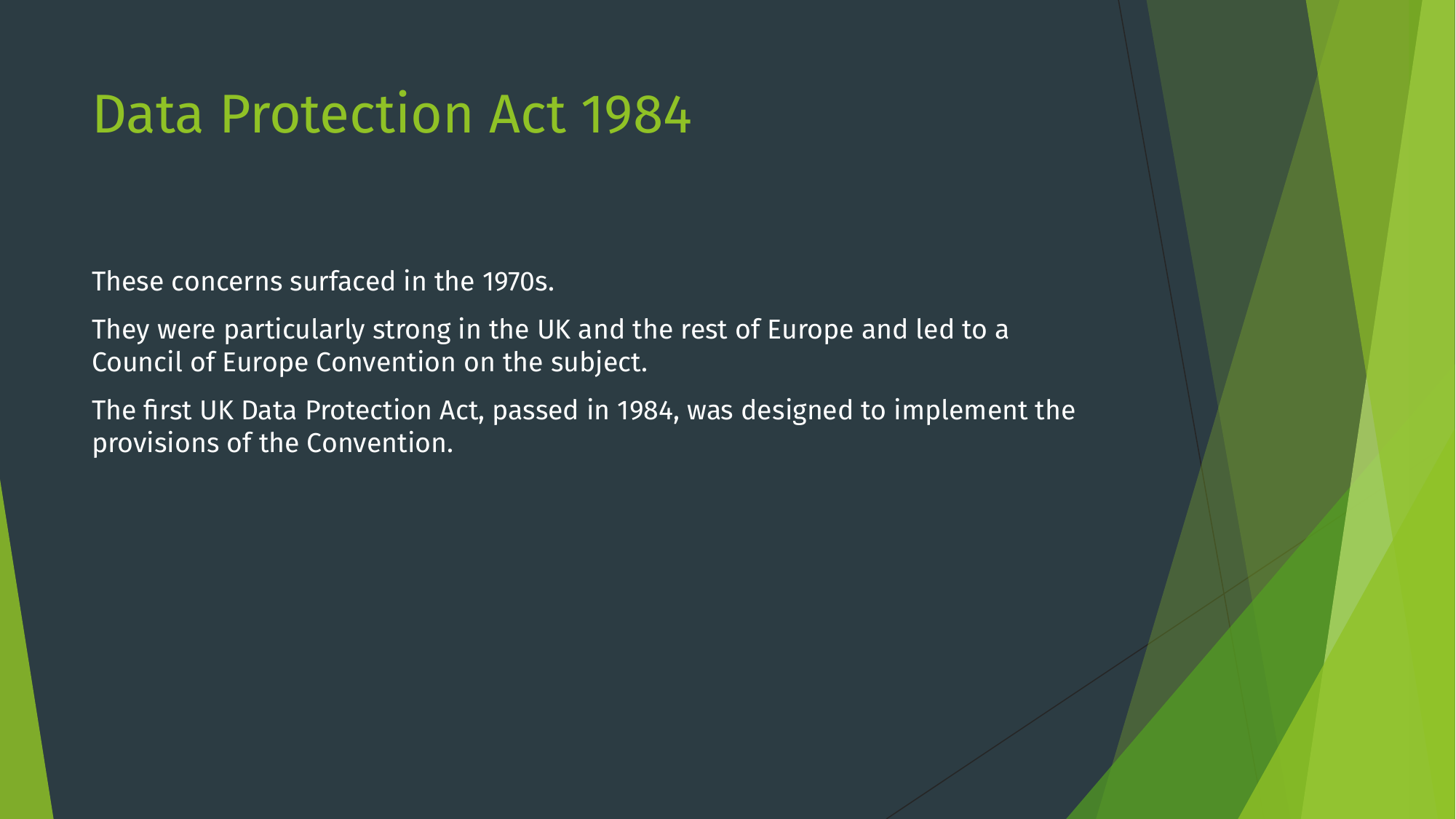

# Data Protection Act 1984
These concerns surfaced in the 1970s.
They were particularly strong in the UK and the rest of Europe and led to a Council of Europe Convention on the subject.
The first UK Data Protection Act, passed in 1984, was designed to implement the provisions of the Convention.